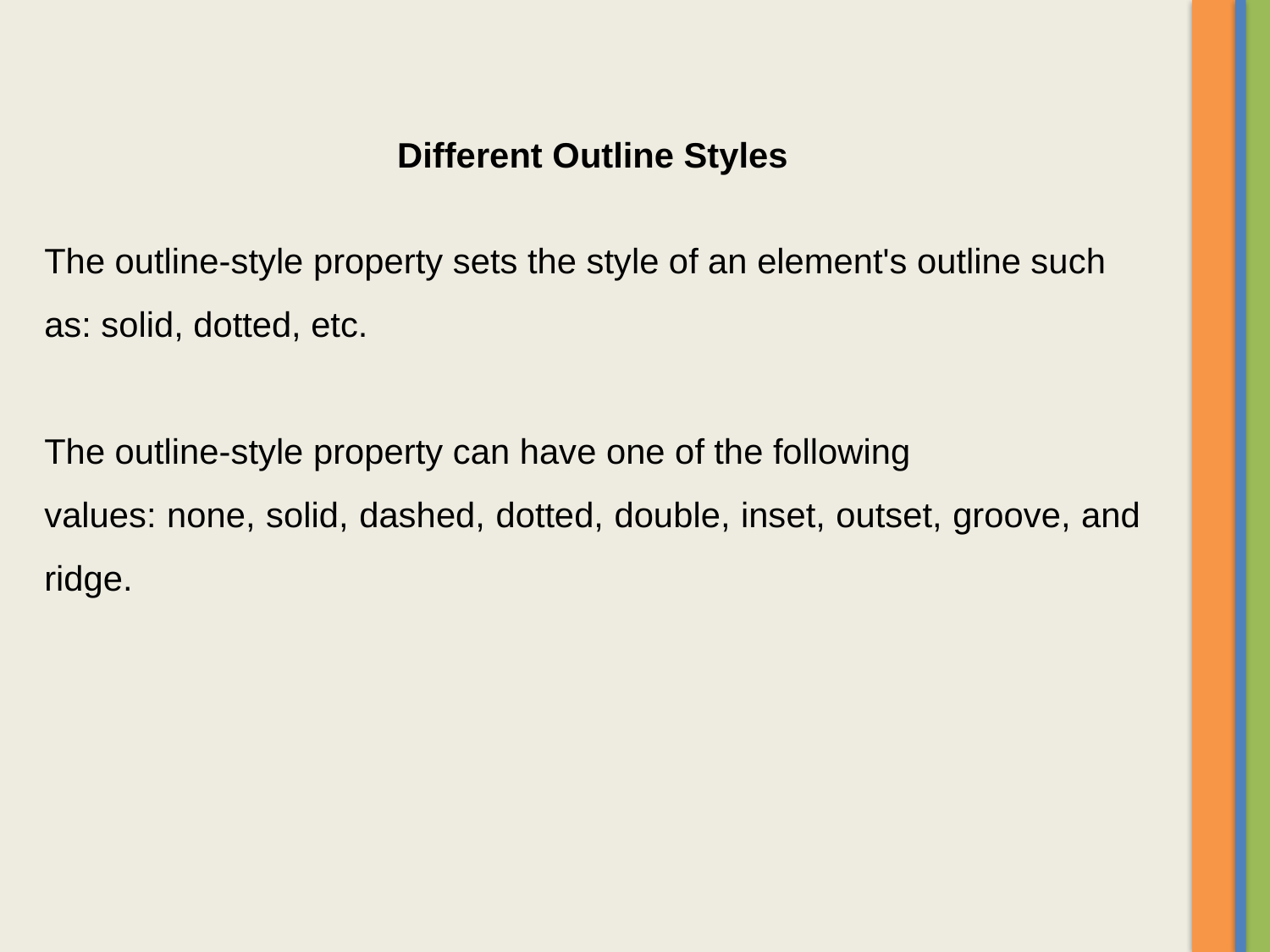

Different Outline Styles

The outline-style property sets the style of an element's outline such
as: solid, dotted, etc.

The outline-style property can have one of the following
values: none, solid, dashed, dotted, double, inset, outset, groove, and ridge.